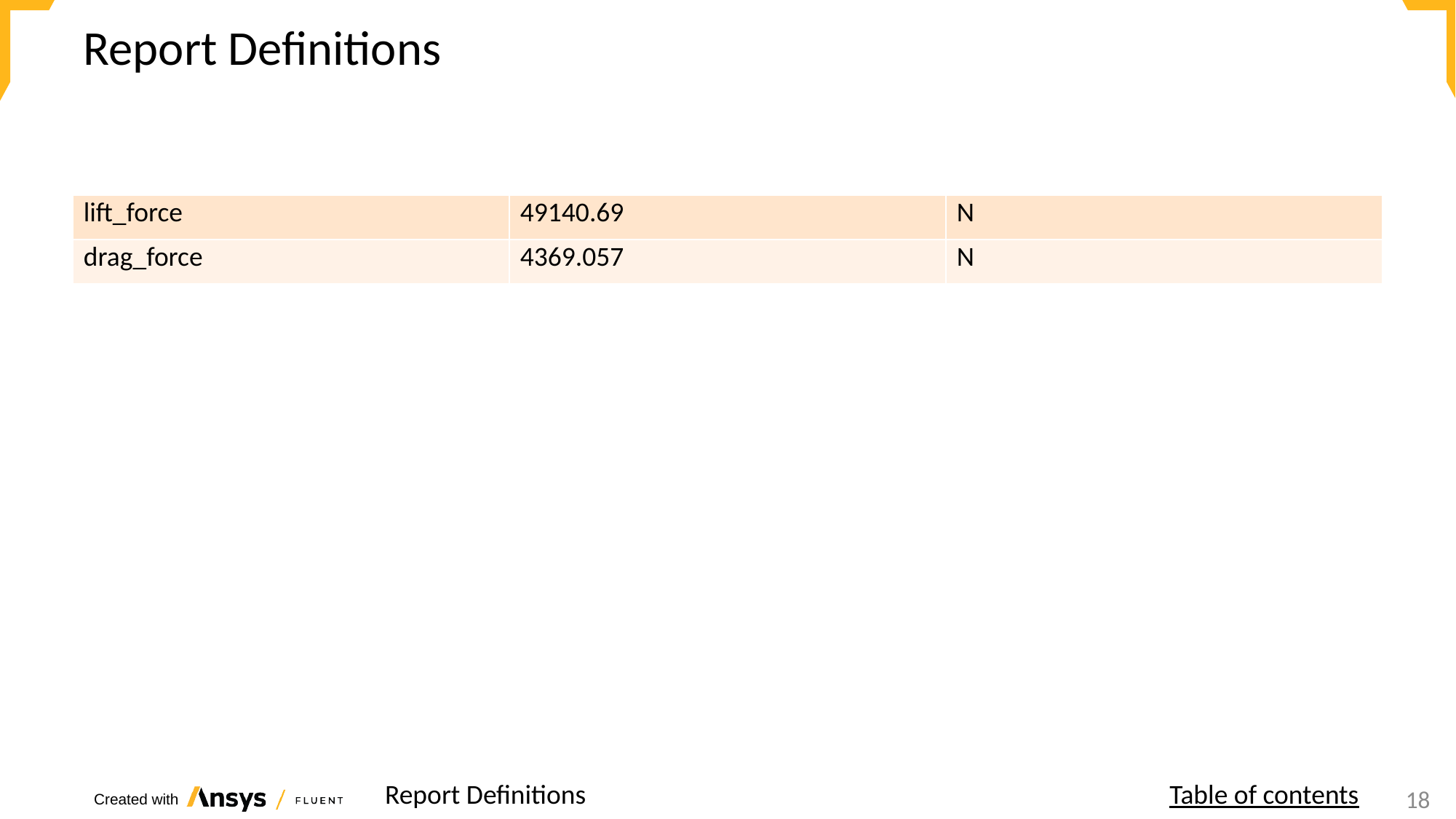

# Report Definitions

| lift\_force | 49140.69 | N |
| --- | --- | --- |
| drag\_force | 4369.057 | N |
Report Definitions
Table of contents
18